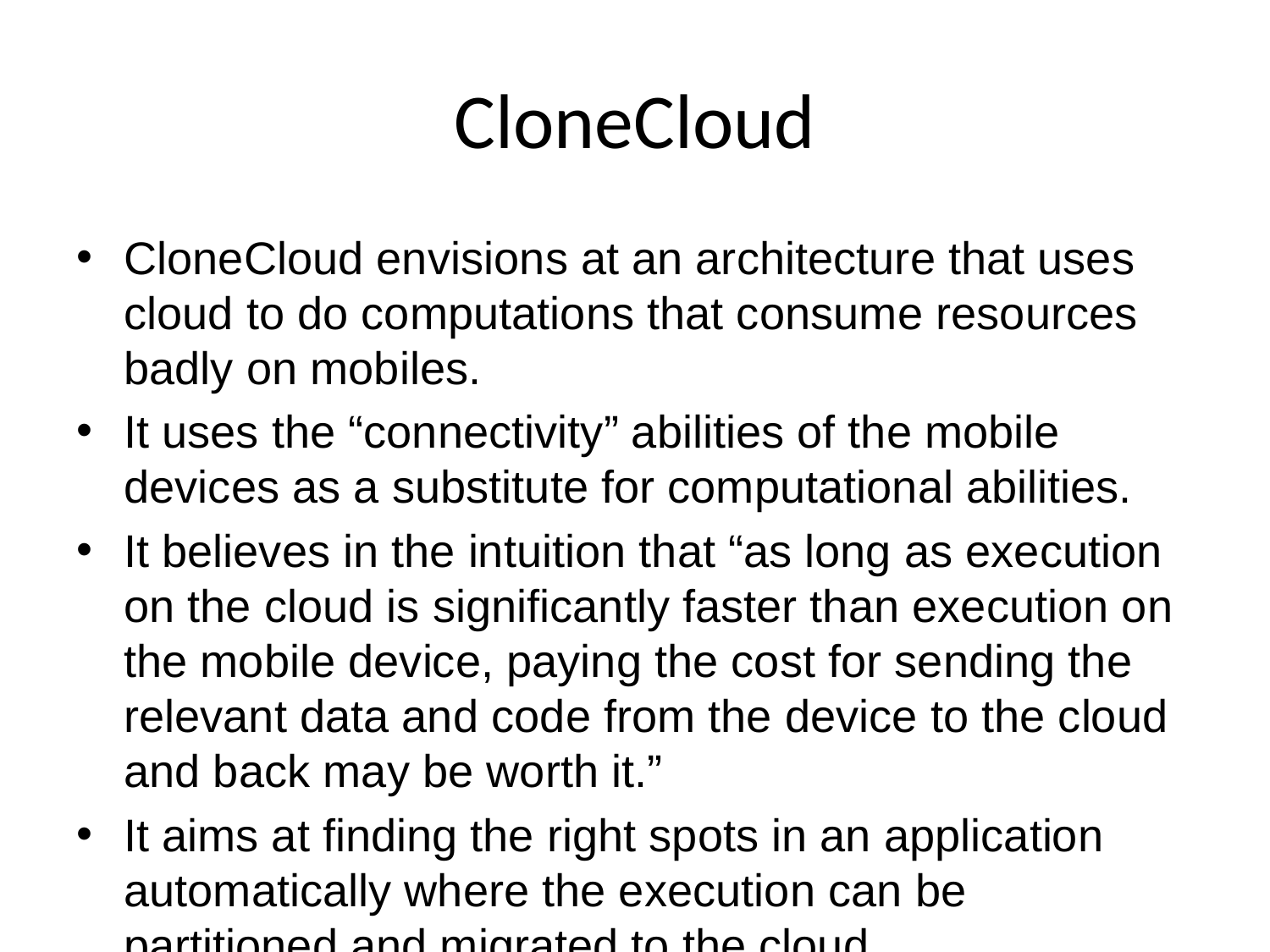

# CloneCloud
CloneCloud envisions at an architecture that uses cloud to do computations that consume resources badly on mobiles.
It uses the “connectivity” abilities of the mobile devices as a substitute for computational abilities.
It believes in the intuition that “as long as execution on the cloud is significantly faster than execution on the mobile device, paying the cost for sending the relevant data and code from the device to the cloud and back may be worth it.”
It aims at finding the right spots in an application automatically where the execution can be partitioned and migrated to the cloud.